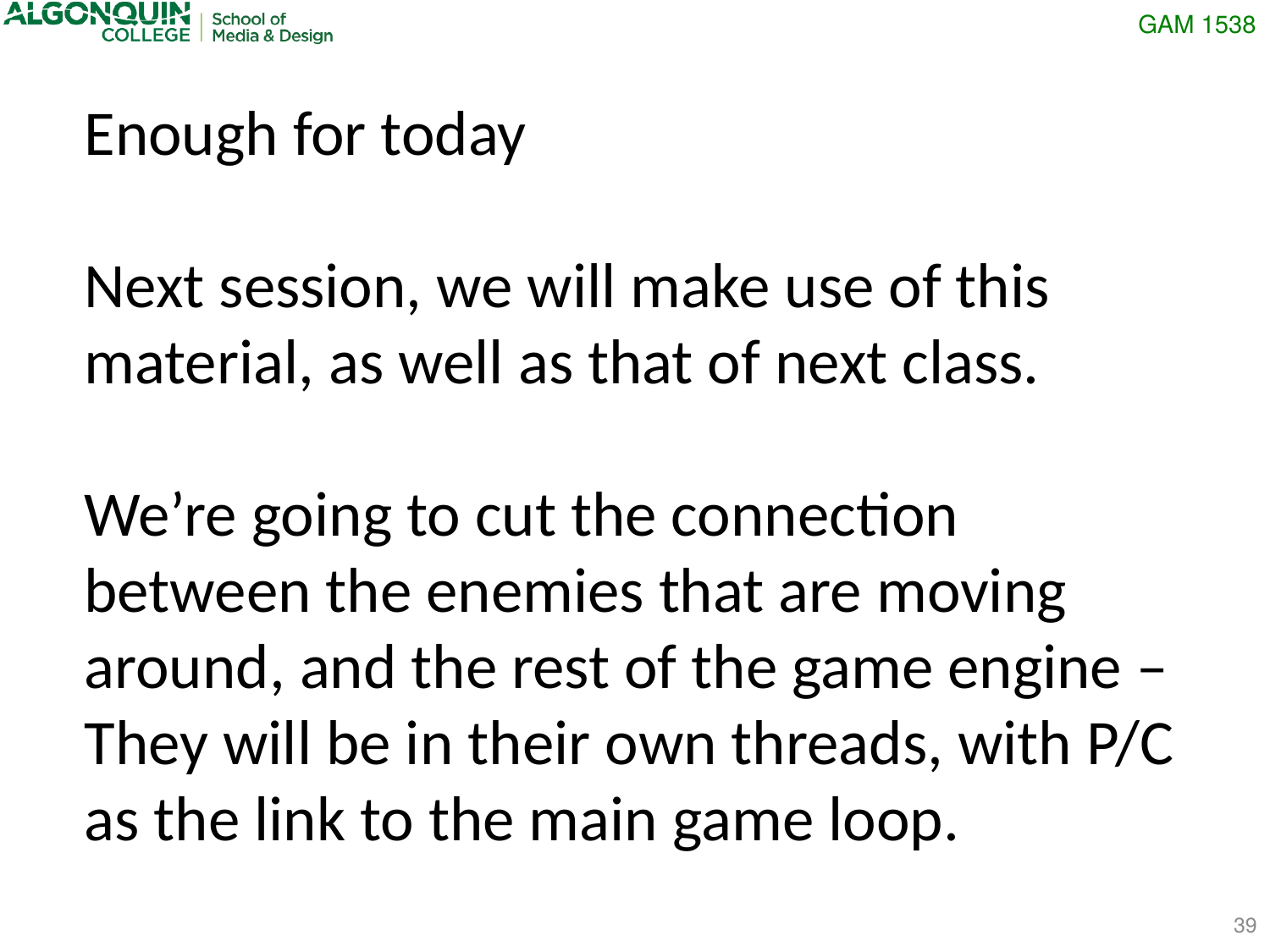

Enough for today

Next session, we will make use of this material, as well as that of next class.

We’re going to cut the connection between the enemies that are moving around, and the rest of the game engine – They will be in their own threads, with P/C as the link to the main game loop.
39